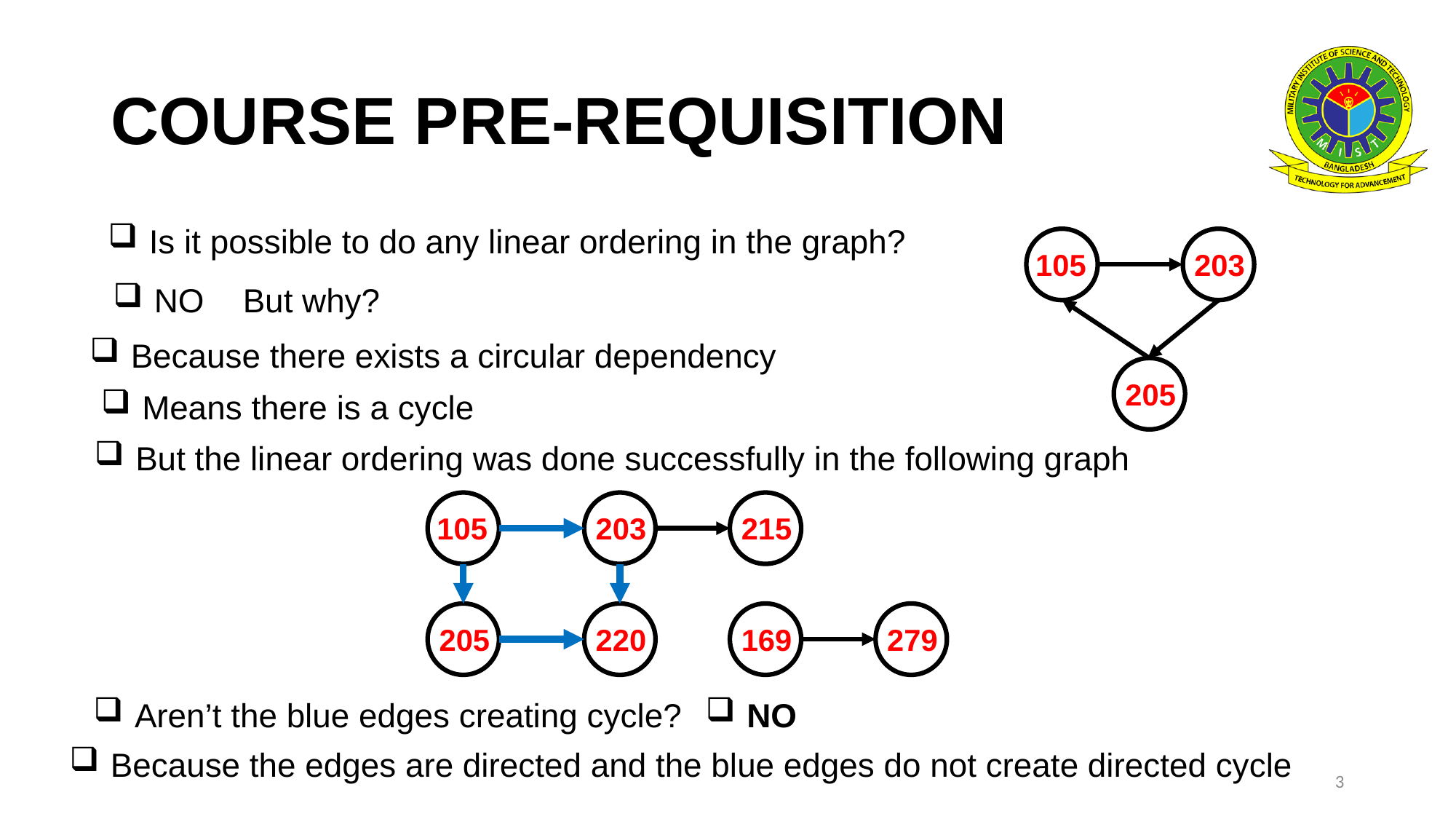

# COURSE PRE-REQUISITION
Is it possible to do any linear ordering in the graph?

105
203
NO
But why?
Because there exists a circular dependency

205
Means there is a cycle
But the linear ordering was done successfully in the following graph

105
203
215

205
220
169
279
NO
Aren’t the blue edges creating cycle?
Because the edges are directed and the blue edges do not create directed cycle
3